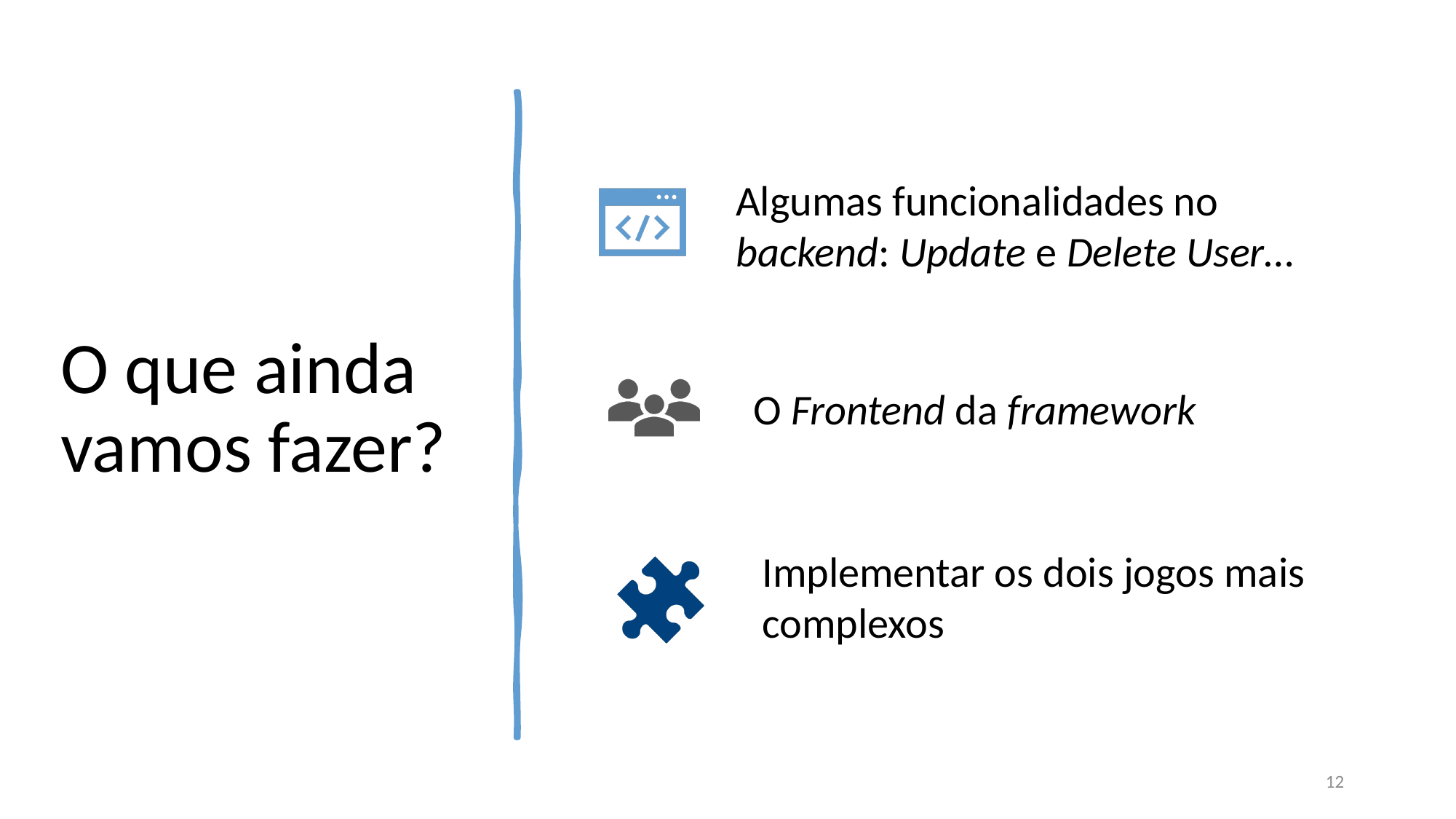

Algumas funcionalidades no backend: Update e Delete User…

O Frontend da framework
Implementar os dois jogos mais complexos
# O que ainda vamos fazer?

12